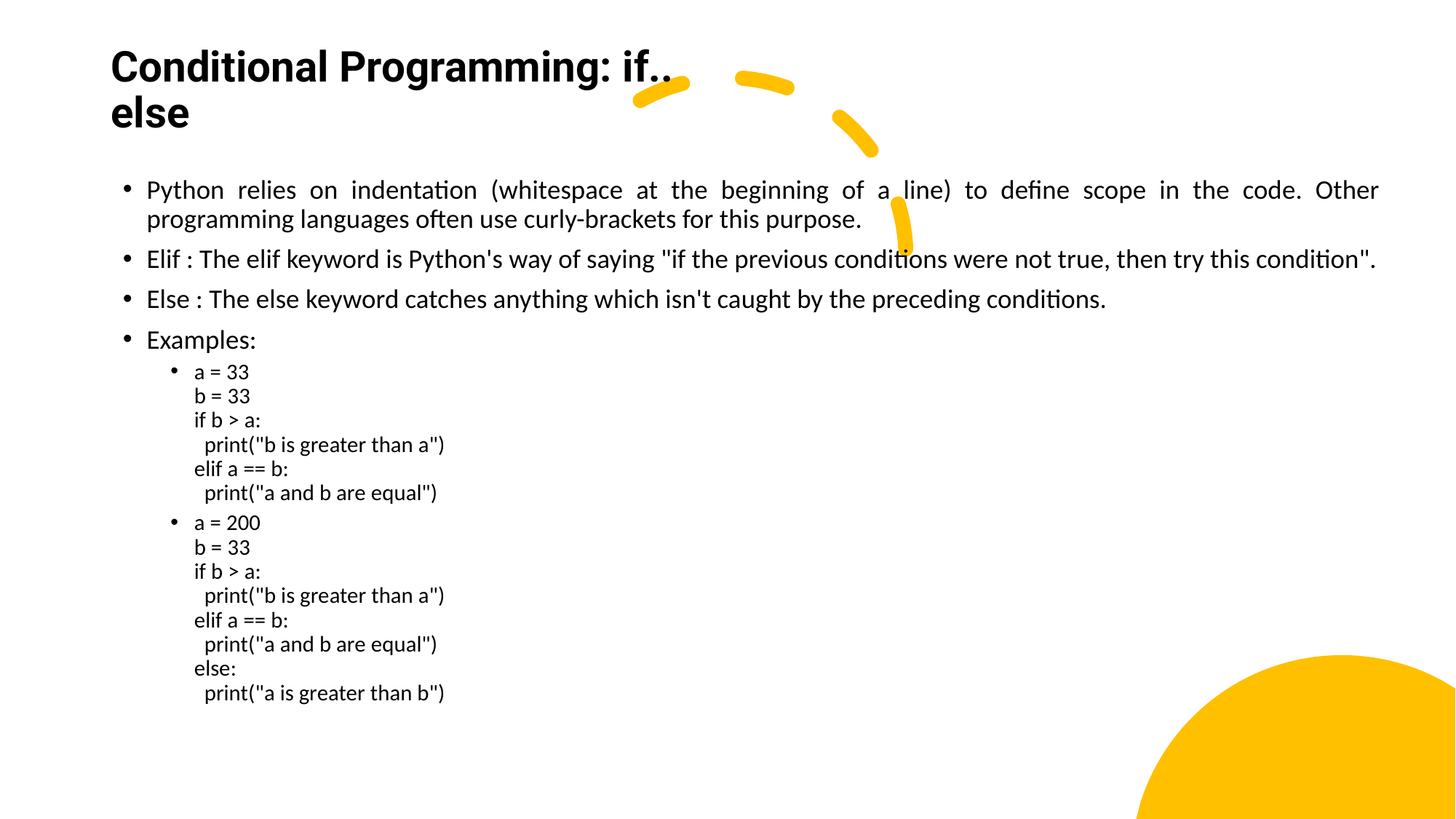

# Conditional Programming: if.. else

Python relies on indentation (whitespace at the beginning of a line) to define scope in the code. Other programming languages often use curly-brackets for this purpose.
Elif : The elif keyword is Python's way of saying "if the previous conditions were not true, then try this condition".
Else : The else keyword catches anything which isn't caught by the preceding conditions.
Examples:
a = 33
b = 33
if b > a:
  print("b is greater than a")
elif a == b:
  print("a and b are equal")
a = 200
b = 33
if b > a:
  print("b is greater than a")
elif a == b:
  print("a and b are equal")
else:
  print("a is greater than b")